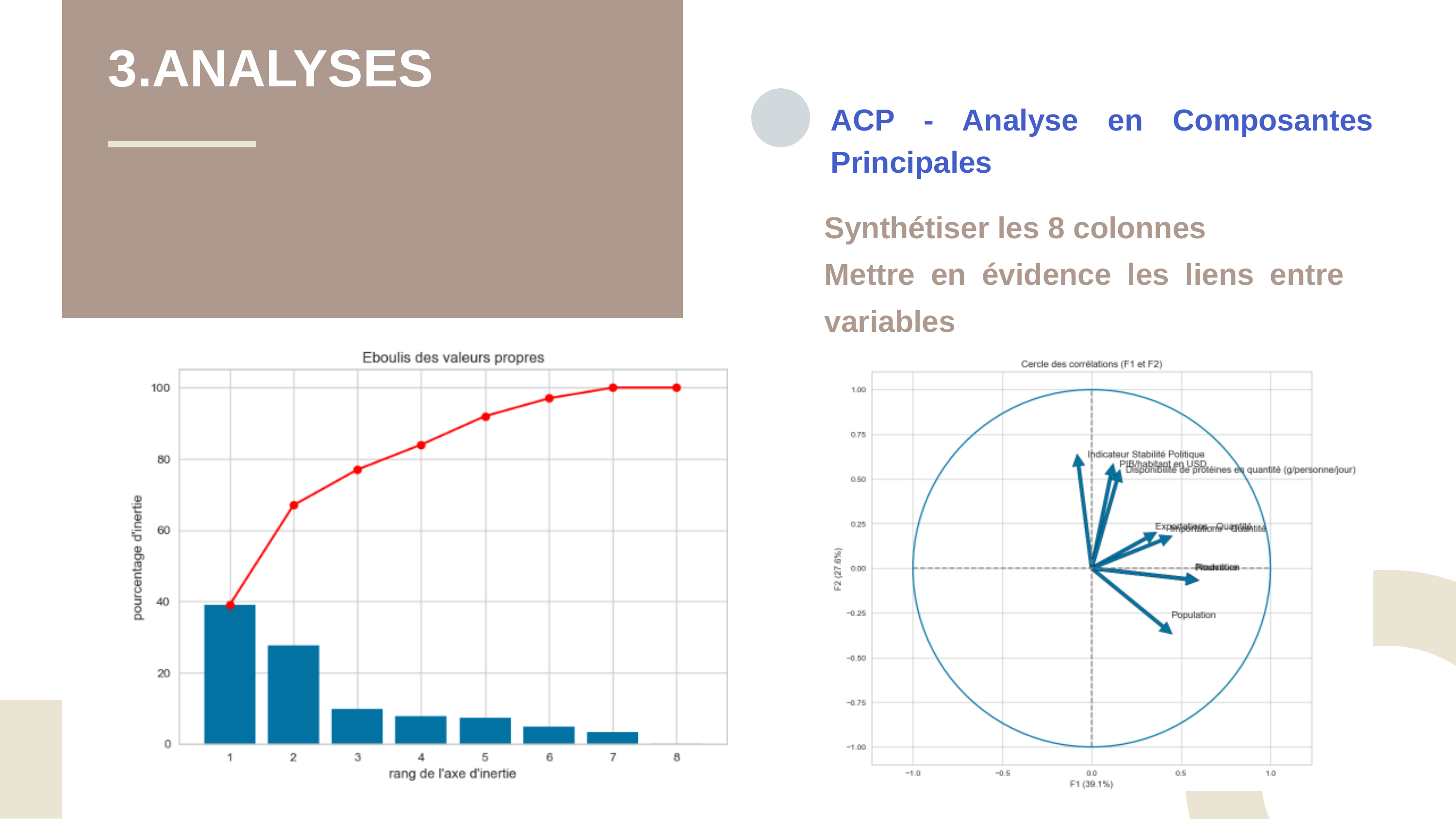

3.ANALYSES

ACP - Analyse en Composantes Principales

Synthétiser les 8 colonnes
Mettre en évidence les liens entre variables